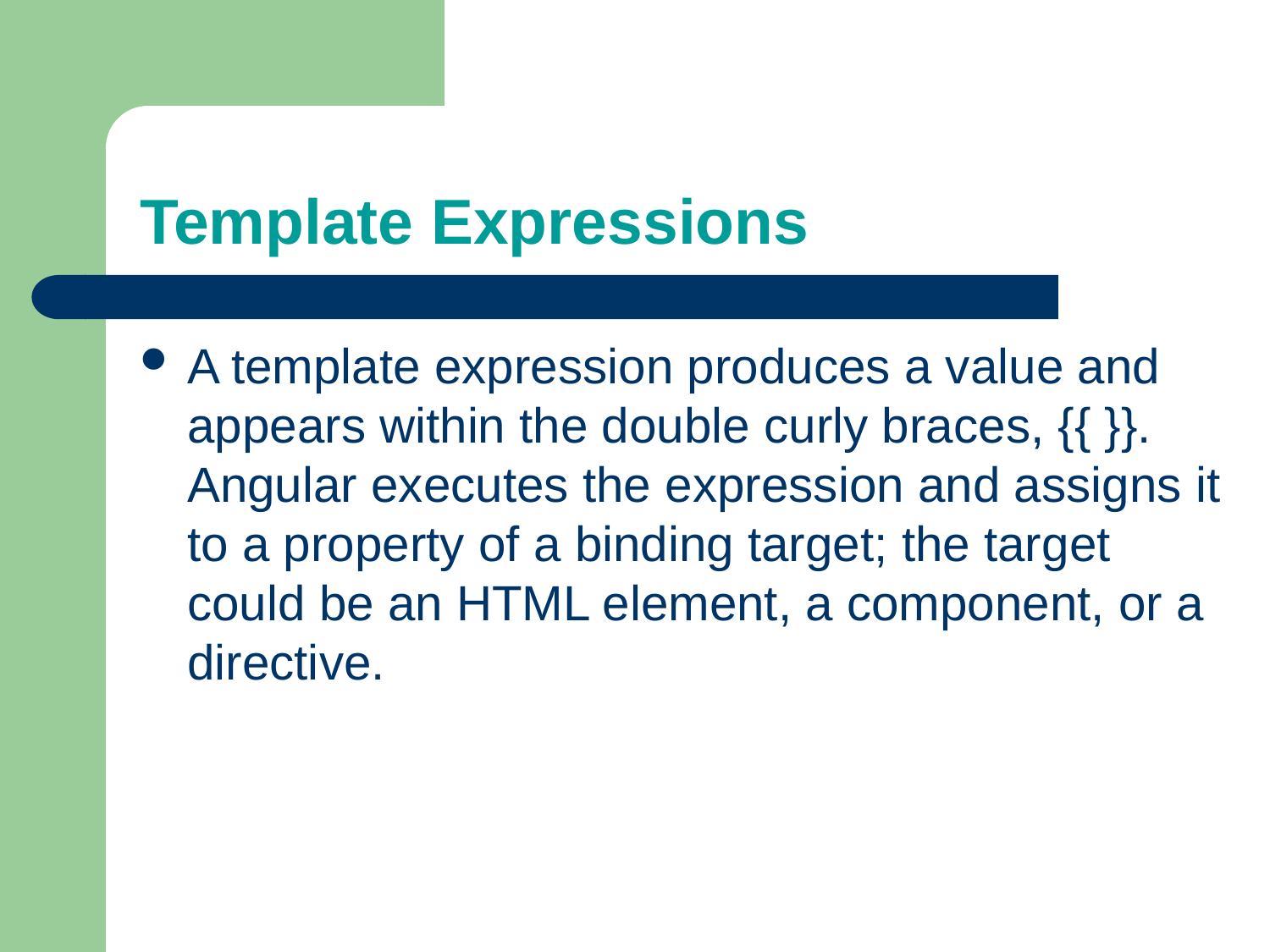

# Template Expressions
A template expression produces a value and appears within the double curly braces, {{ }}. Angular executes the expression and assigns it to a property of a binding target; the target could be an HTML element, a component, or a directive.